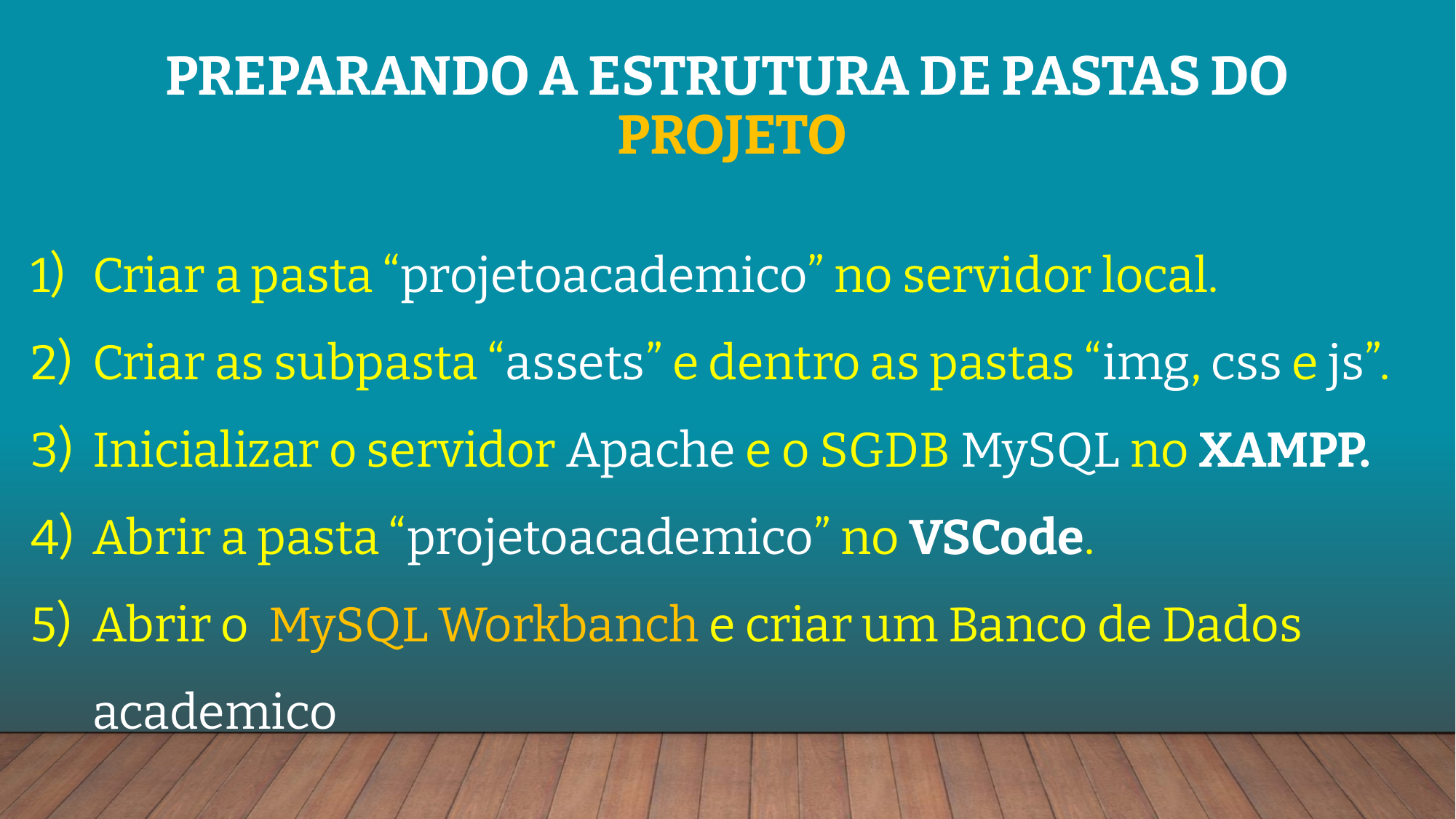

# PREPARANDO A ESTRUTURA DE PASTAS DO PROJETO
Criar a pasta “projetoacademico” no servidor local.
Criar as subpasta “assets” e dentro as pastas “img, css e js”.
Inicializar o servidor Apache e o SGDB MySQL no XAMPP.
Abrir a pasta “projetoacademico” no VSCode.
Abrir o  MySQL Workbanch e criar um Banco de Dados academico